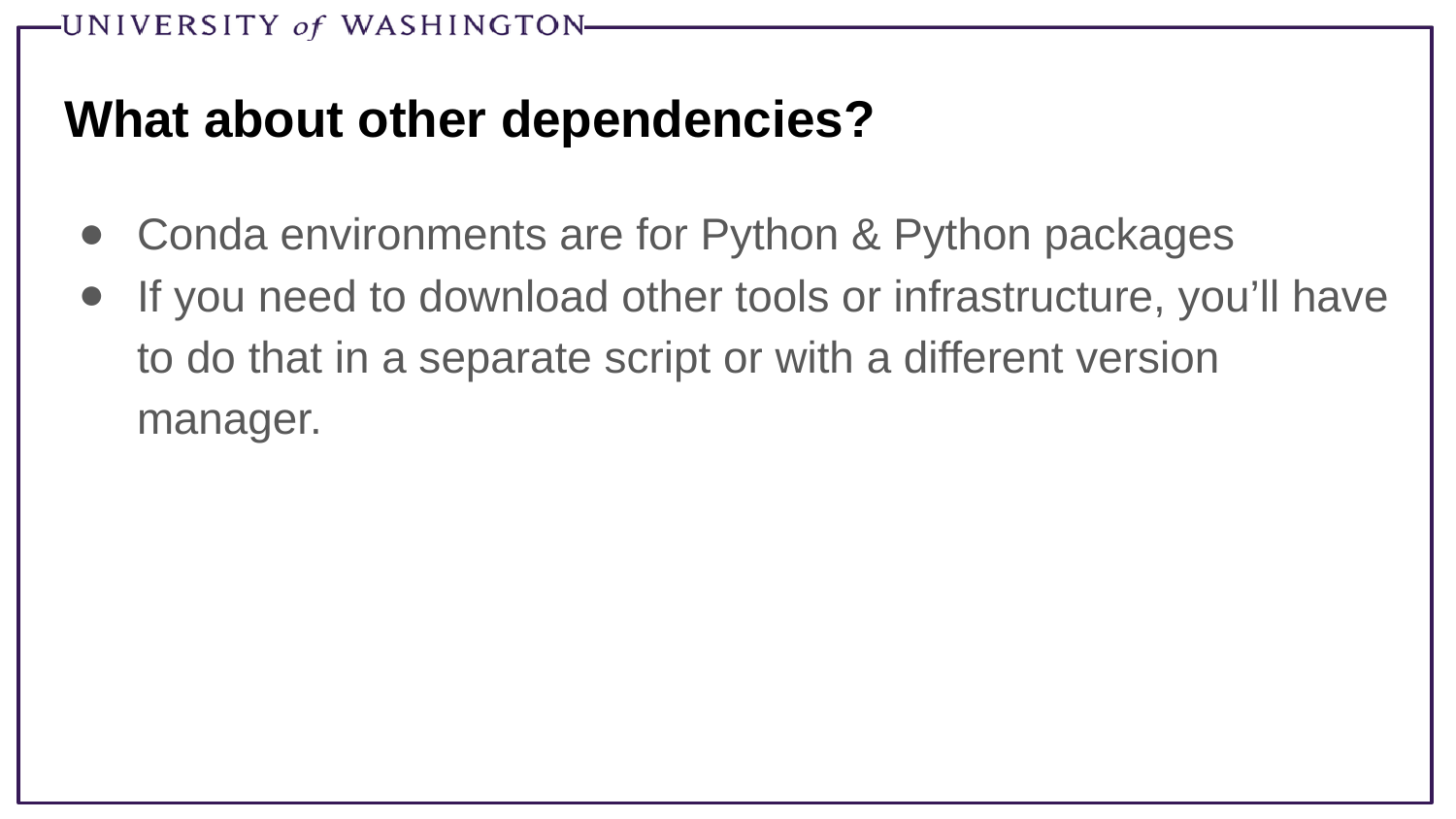

# What about other dependencies?
Conda environments are for Python & Python packages
If you need to download other tools or infrastructure, you’ll have to do that in a separate script or with a different version manager.